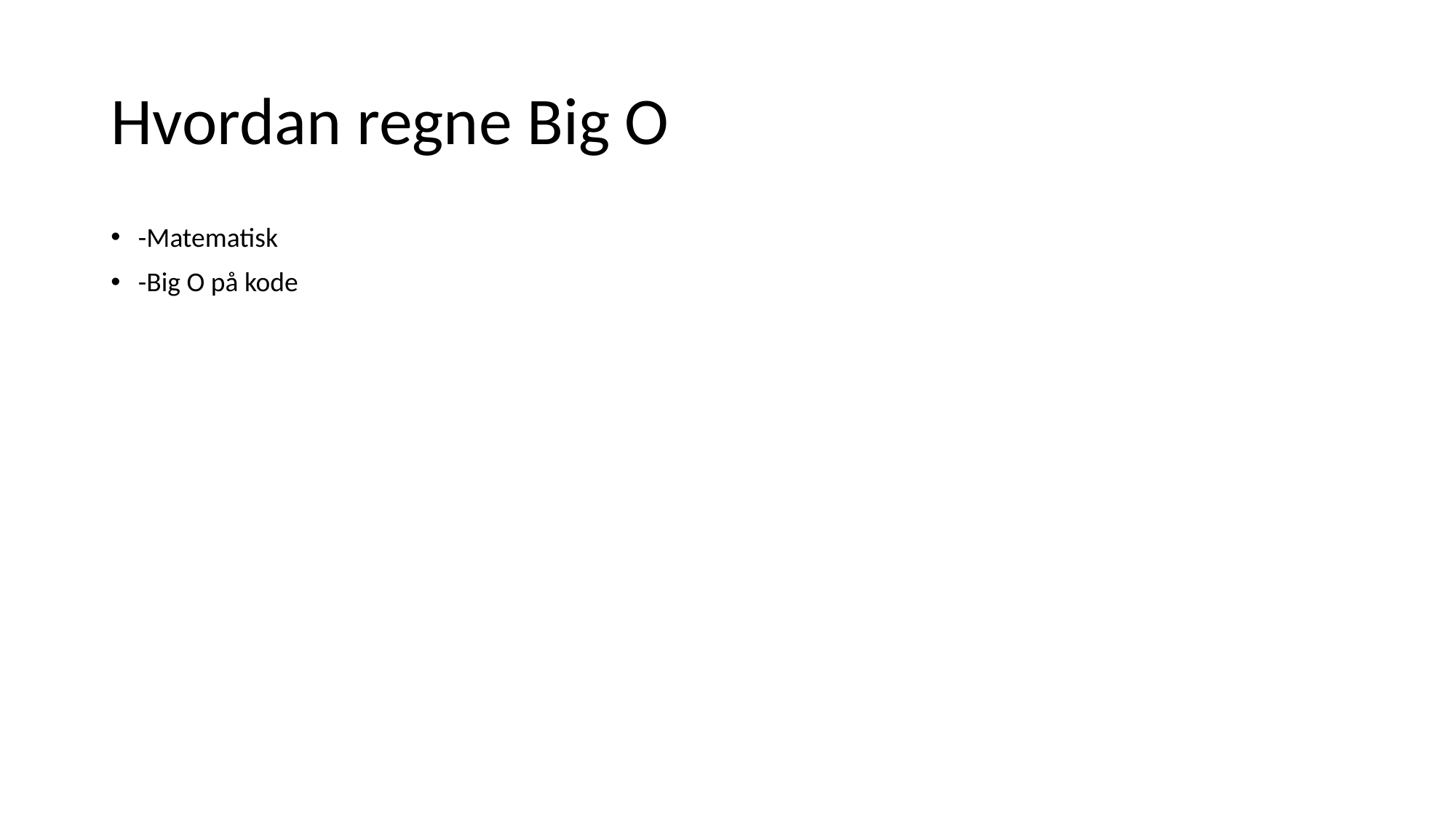

# Hvordan regne Big O
-Matematisk
-Big O på kode